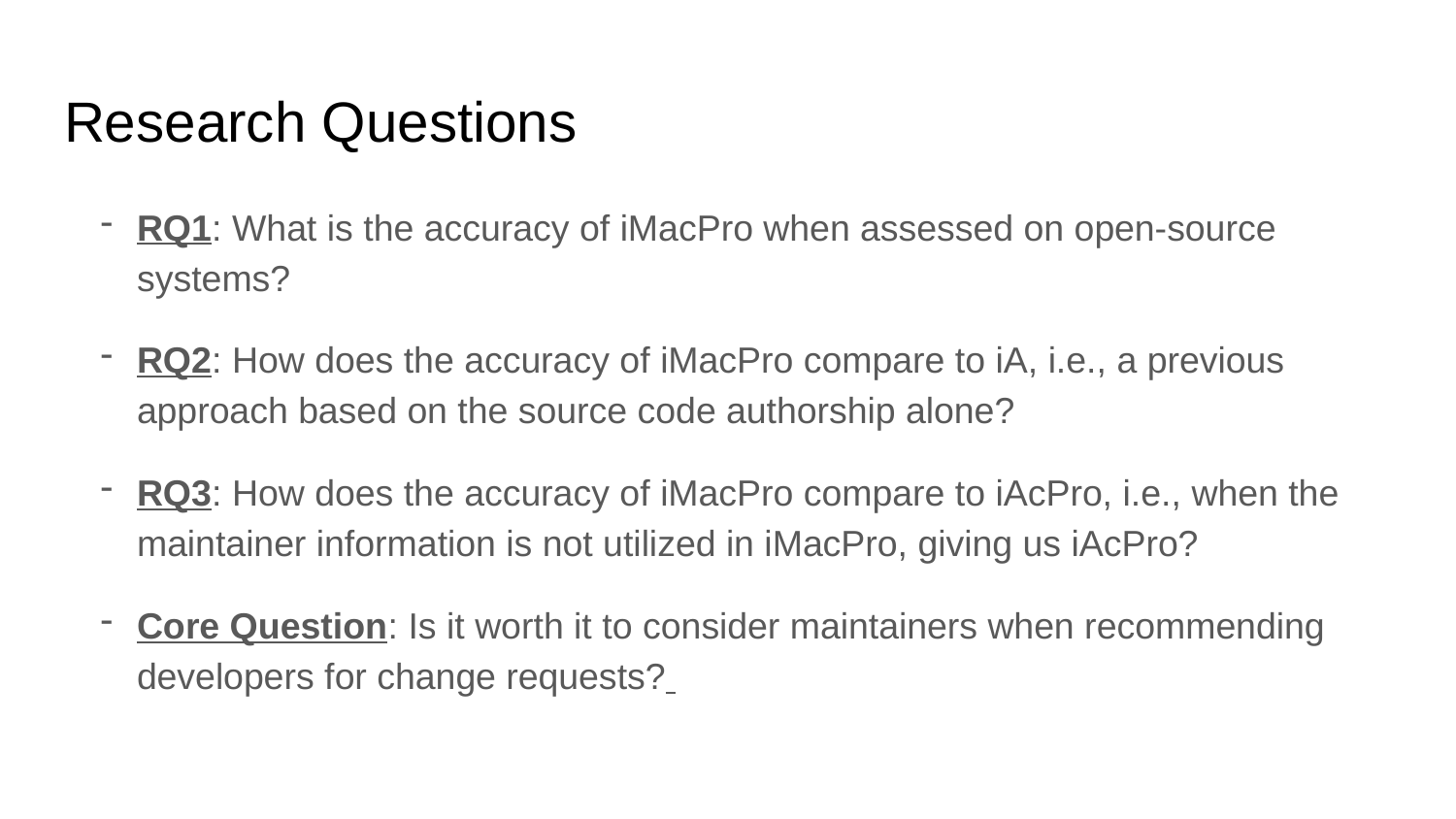

# Research Questions
RQ1: What is the accuracy of iMacPro when assessed on open-source systems?
RQ2: How does the accuracy of iMacPro compare to iA, i.e., a previous approach based on the source code authorship alone?
RQ3: How does the accuracy of iMacPro compare to iAcPro, i.e., when the maintainer information is not utilized in iMacPro, giving us iAcPro?
Core Question: Is it worth it to consider maintainers when recommending developers for change requests?